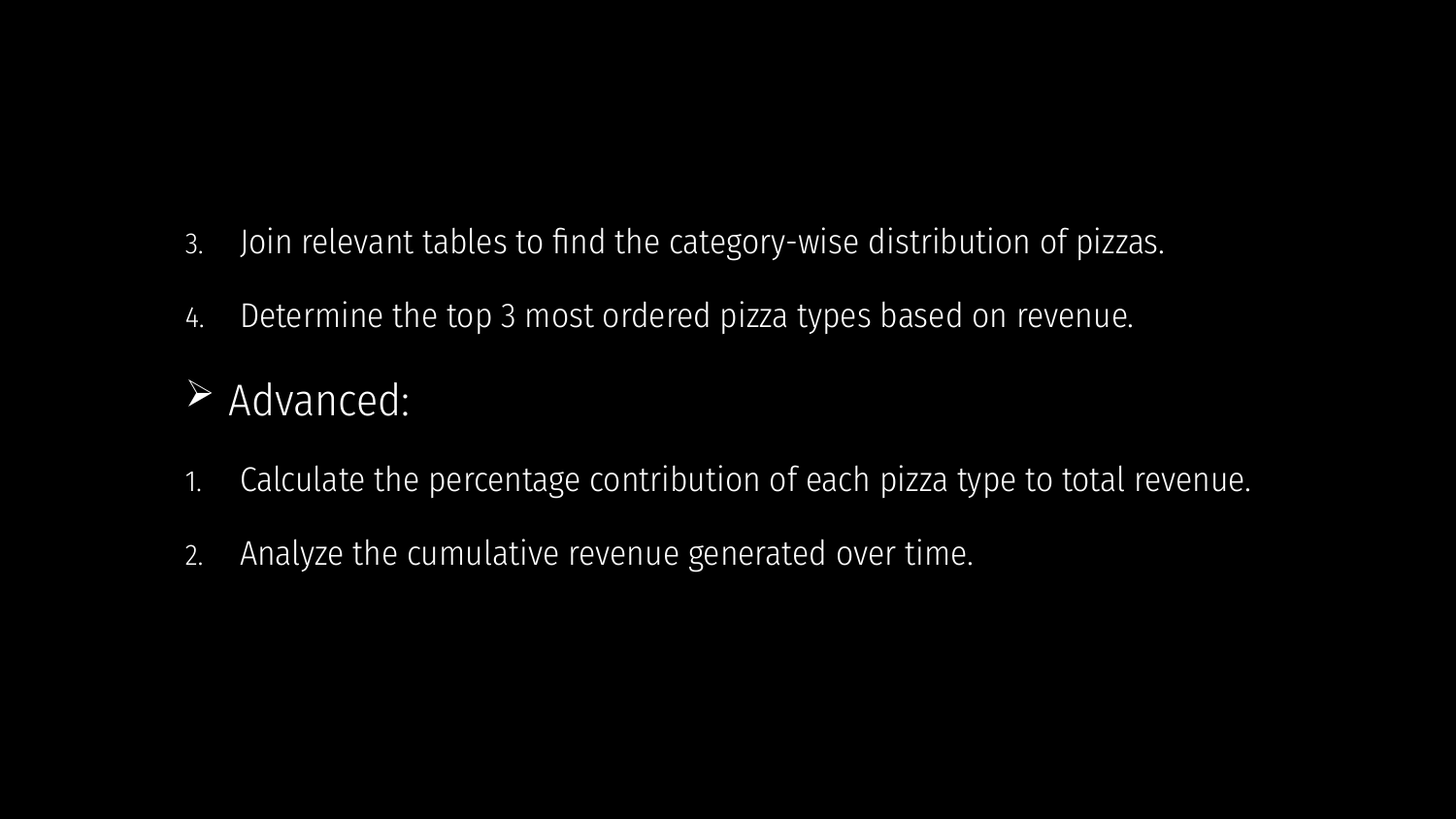

Join relevant tables to find the category-wise distribution of pizzas.
Determine the top 3 most ordered pizza types based on revenue.
Advanced:
Calculate the percentage contribution of each pizza type to total revenue.
Analyze the cumulative revenue generated over time.